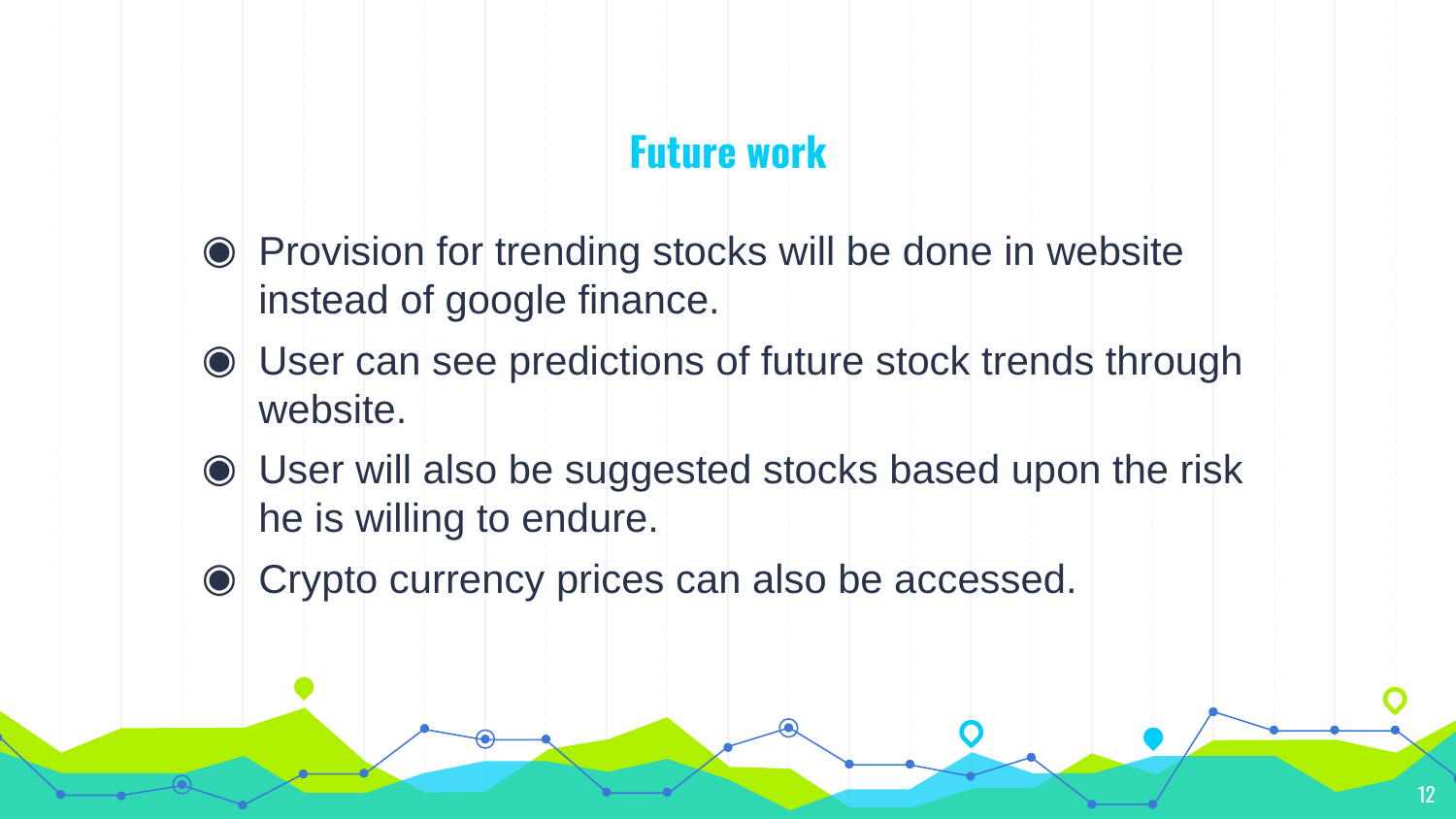

# Future work
Provision for trending stocks will be done in website instead of google finance.
User can see predictions of future stock trends through website.
User will also be suggested stocks based upon the risk he is willing to endure.
Crypto currency prices can also be accessed.
12